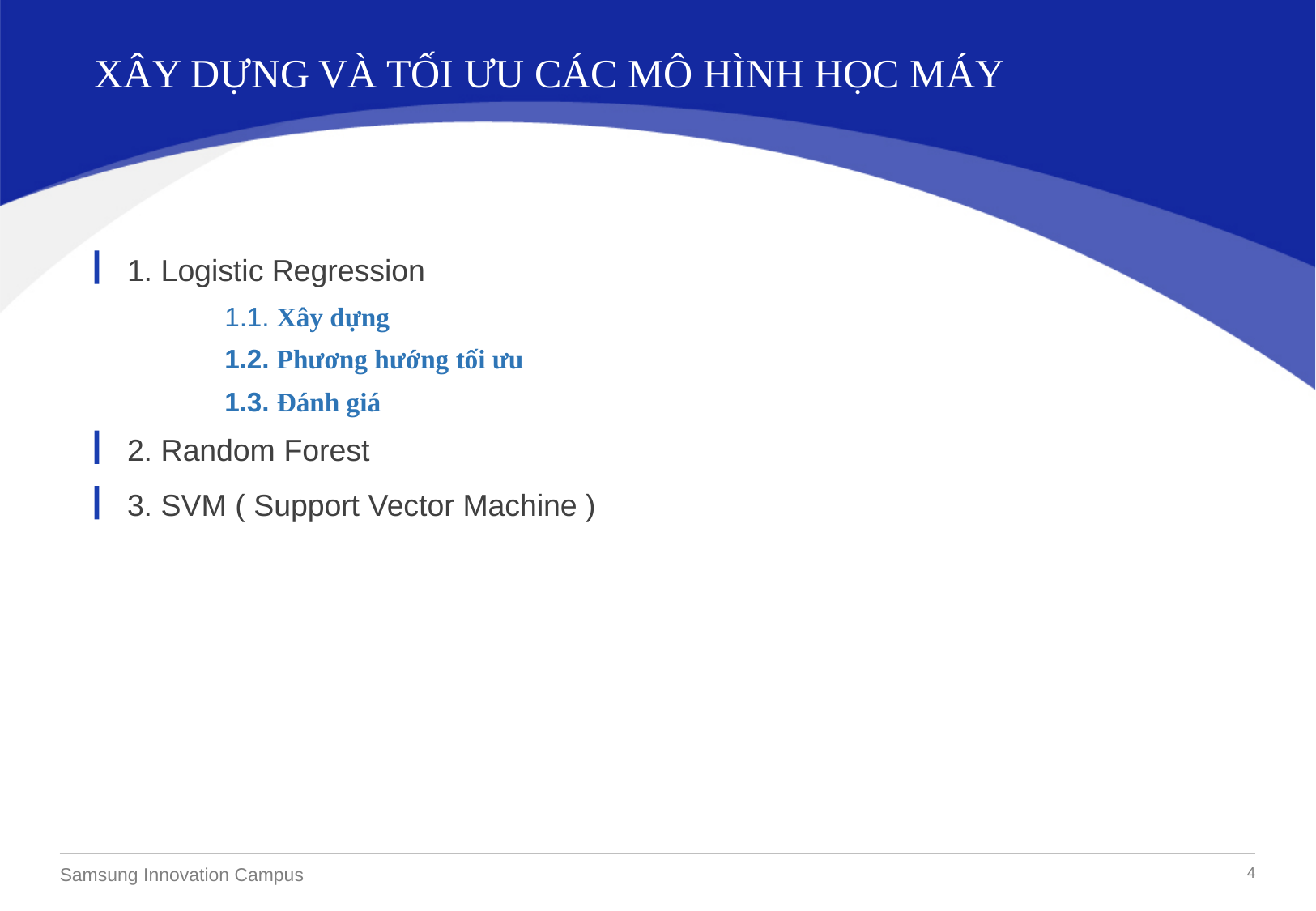

XÂY DỰNG VÀ TỐI ƯU CÁC MÔ HÌNH HỌC MÁY

 1. Logistic Regression
1.1. Xây dựng
1.2. Phương hướng tối ưu
1.3. Đánh giá

 2. Random Forest

 3. SVM ( Support Vector Machine )